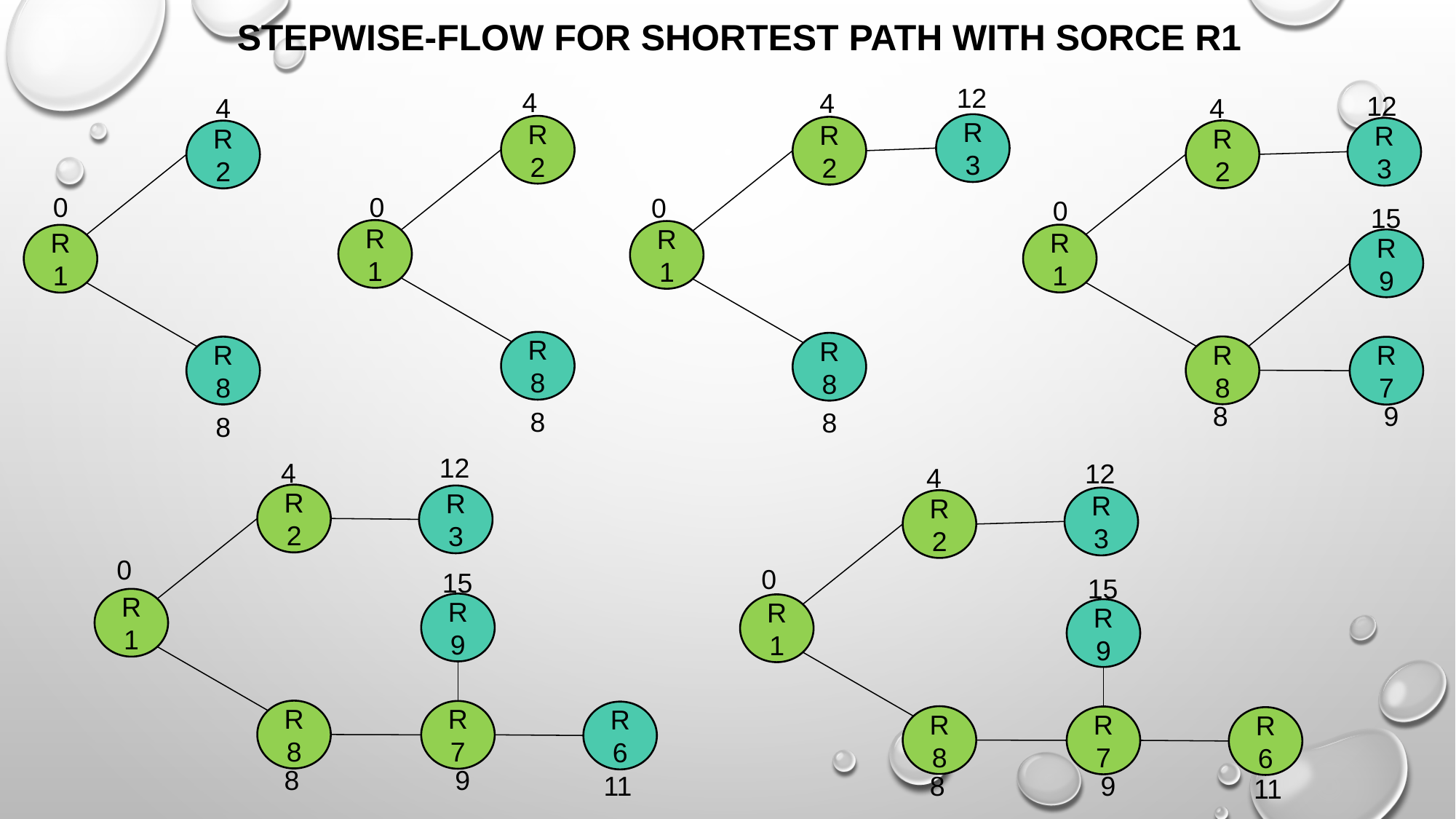

STEPWISE-FLOW FOR SHORTEST PATH WITH SORCE R1
12
4
4
12
4
4
R3
R2
R2
R3
R2
R2
0
0
0
0
15
R1
R1
R1
R1
R9
R8
R8
R8
R8
R7
8
9
8
8
8
12
4
12
4
R2
R3
R3
R2
0
0
15
15
R1
R9
R1
R9
R8
R7
R6
R8
R7
R6
8
9
11
8
9
11